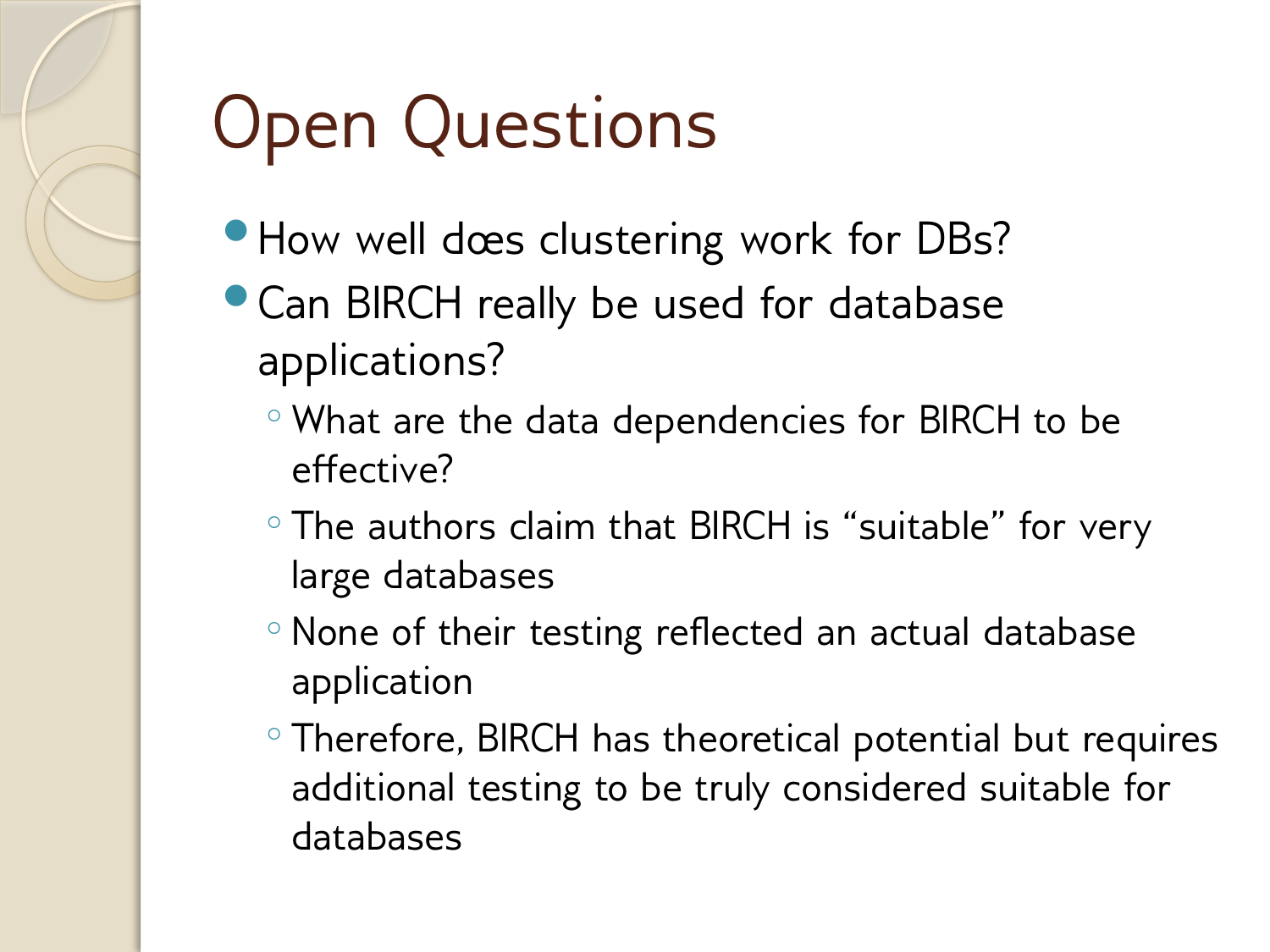

# Open Questions
How well does clustering work for DBs?
Can BIRCH really be used for database applications?
What are the data dependencies for BIRCH to be effective?
The authors claim that BIRCH is “suitable” for very large databases
None of their testing reflected an actual database application
Therefore, BIRCH has theoretical potential but requires additional testing to be truly considered suitable for databases